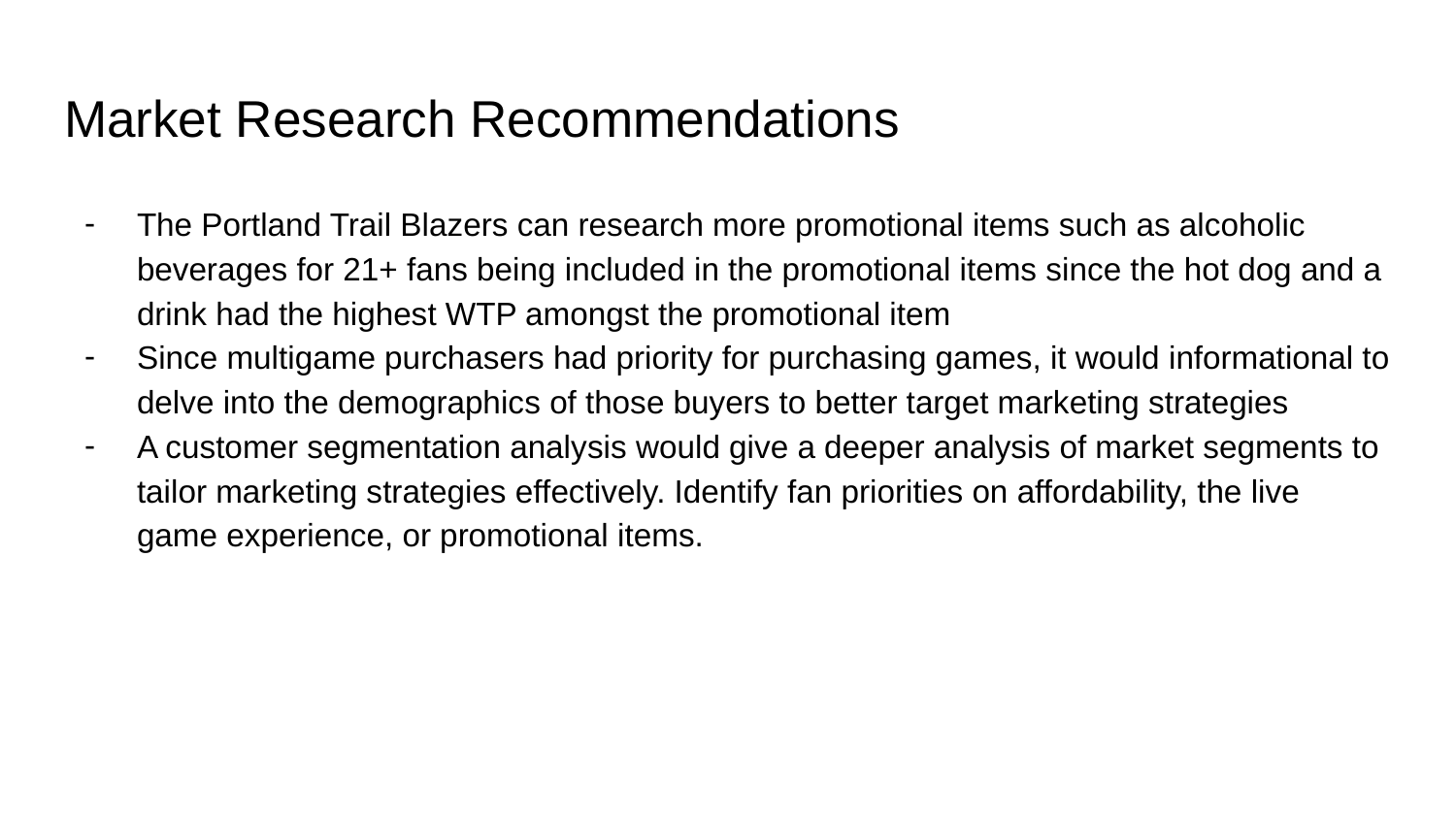

# Market Research Recommendations
The Portland Trail Blazers can research more promotional items such as alcoholic beverages for 21+ fans being included in the promotional items since the hot dog and a drink had the highest WTP amongst the promotional item
Since multigame purchasers had priority for purchasing games, it would informational to delve into the demographics of those buyers to better target marketing strategies
A customer segmentation analysis would give a deeper analysis of market segments to tailor marketing strategies effectively. Identify fan priorities on affordability, the live game experience, or promotional items.